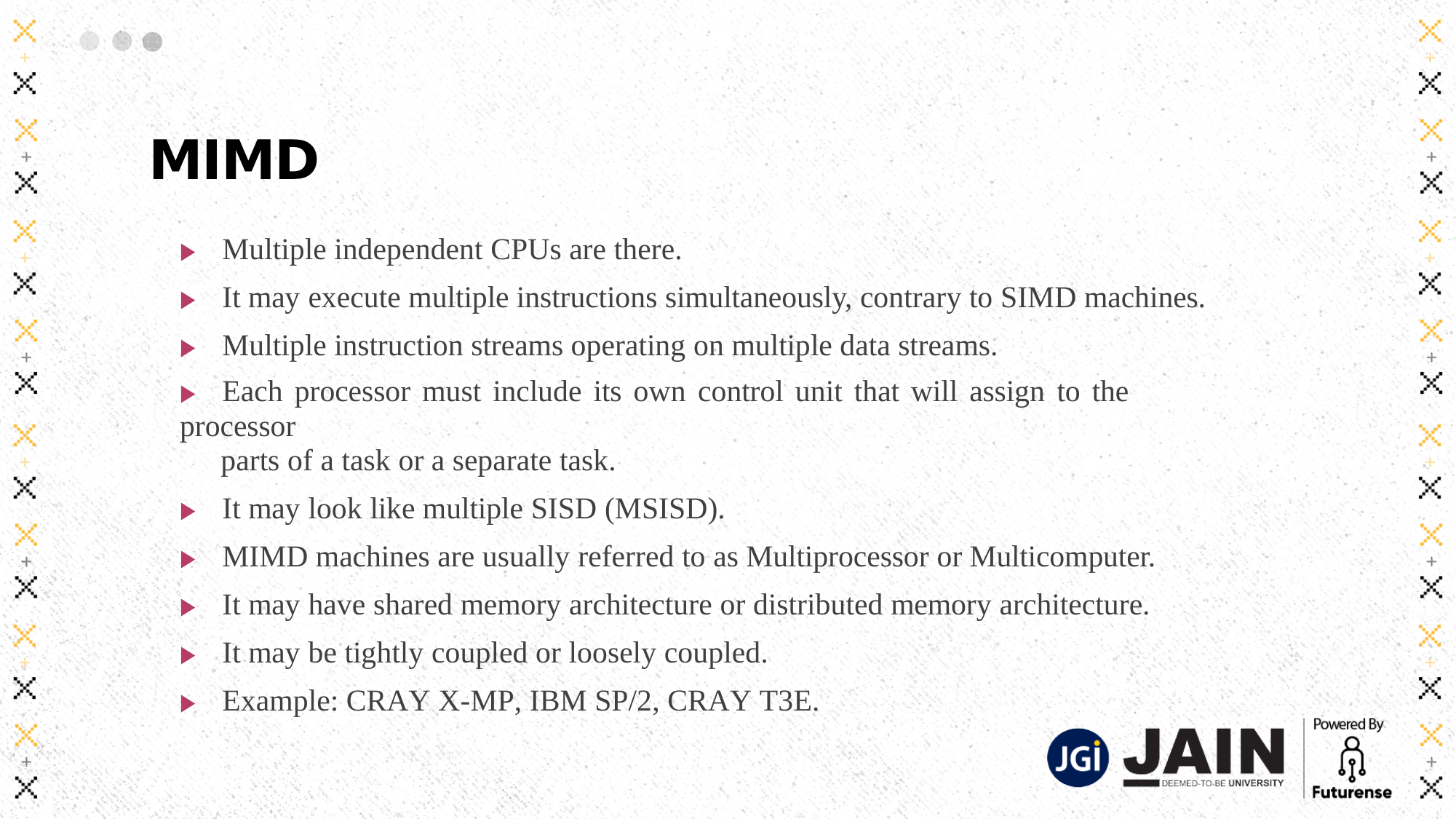

# MIMD
▶	Multiple independent CPUs are there.
▶	It may execute multiple instructions simultaneously, contrary to SIMD machines.
▶	Multiple instruction streams operating on multiple data streams.
▶	Each processor must include its own control unit that will assign to the processor
parts of a task or a separate task.
▶	It may look like multiple SISD (MSISD).
▶	MIMD machines are usually referred to as Multiprocessor or Multicomputer.
▶	It may have shared memory architecture or distributed memory architecture.
▶	It may be tightly coupled or loosely coupled.
▶	Example: CRAY X-MP, IBM SP/2, CRAY T3E.